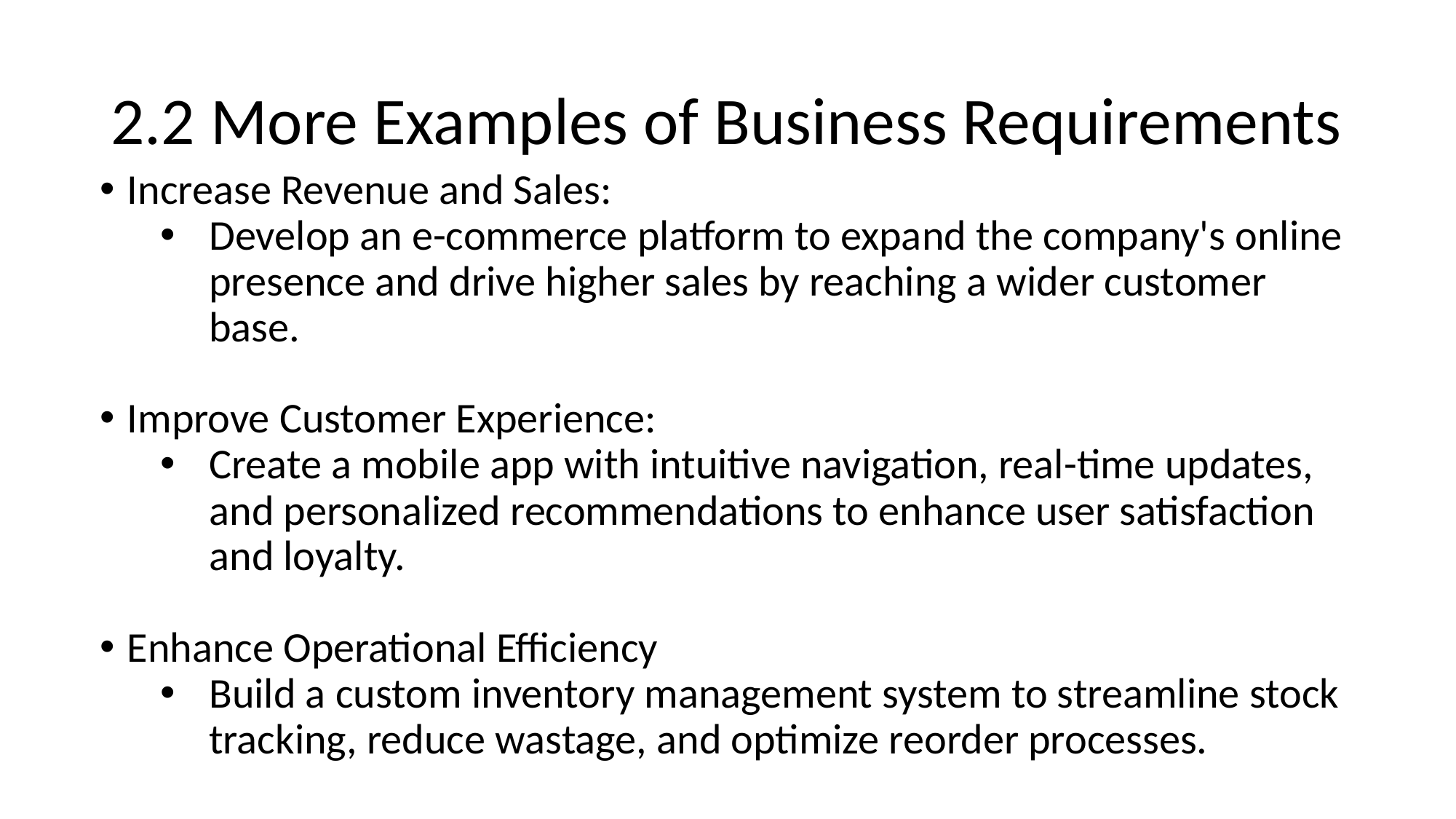

2.2 More Examples of Business Requirements
Increase Revenue and Sales:
Develop an e-commerce platform to expand the company's online presence and drive higher sales by reaching a wider customer base.

Improve Customer Experience:
Create a mobile app with intuitive navigation, real-time updates, and personalized recommendations to enhance user satisfaction and loyalty.

Enhance Operational Efficiency
Build a custom inventory management system to streamline stock tracking, reduce wastage, and optimize reorder processes.